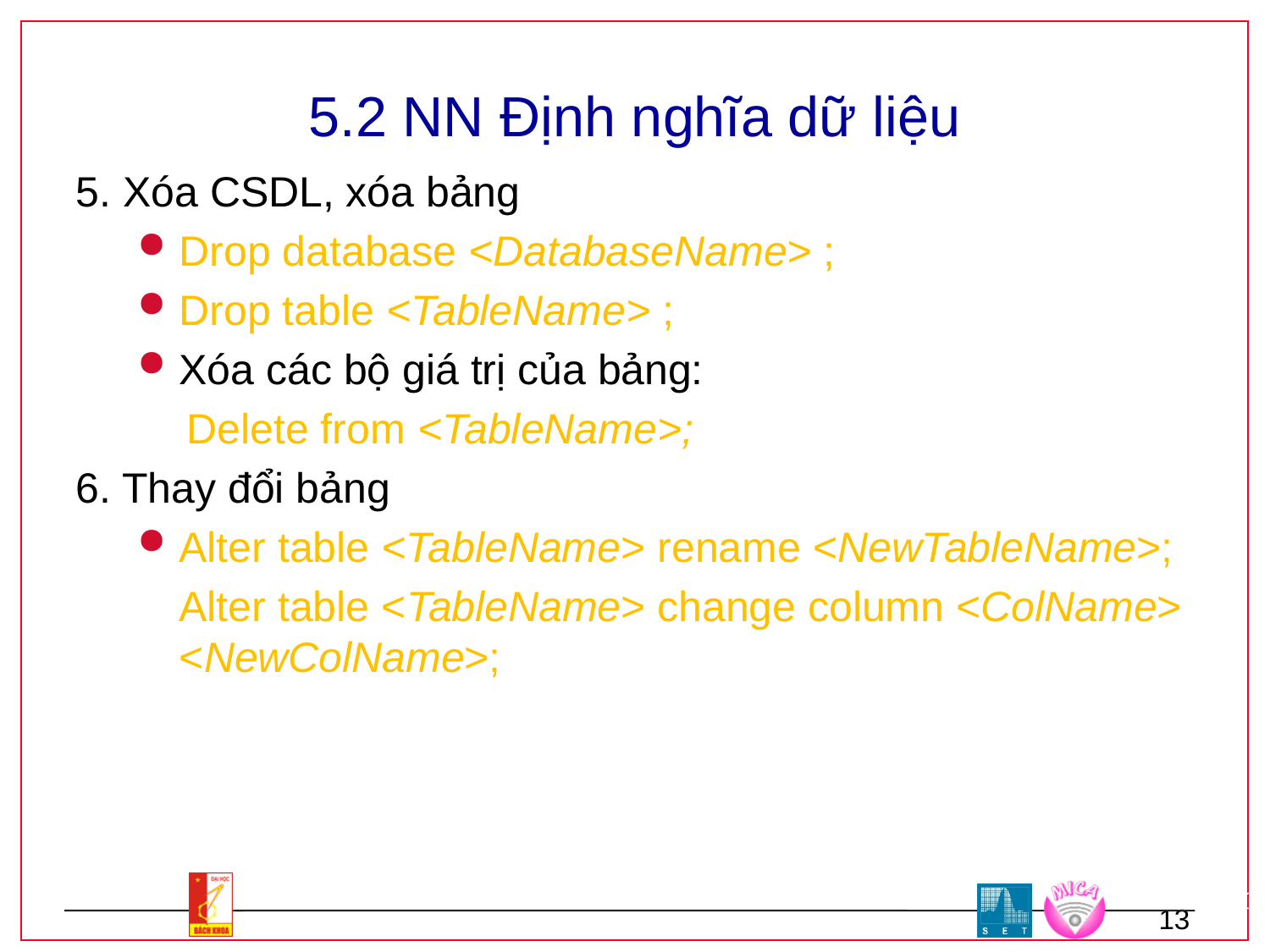

# 5.2 NN Định nghĩa dữ liệu
5. Xóa CSDL, xóa bảng
Drop database <DatabaseName> ;
Drop table <TableName> ;
Xóa các bộ giá trị của bảng:
    Delete from <TableName>;
6. Thay đổi bảng
Alter table <TableName> rename <NewTableName>;
Alter table <TableName> change column <ColName> <NewColName>;

13